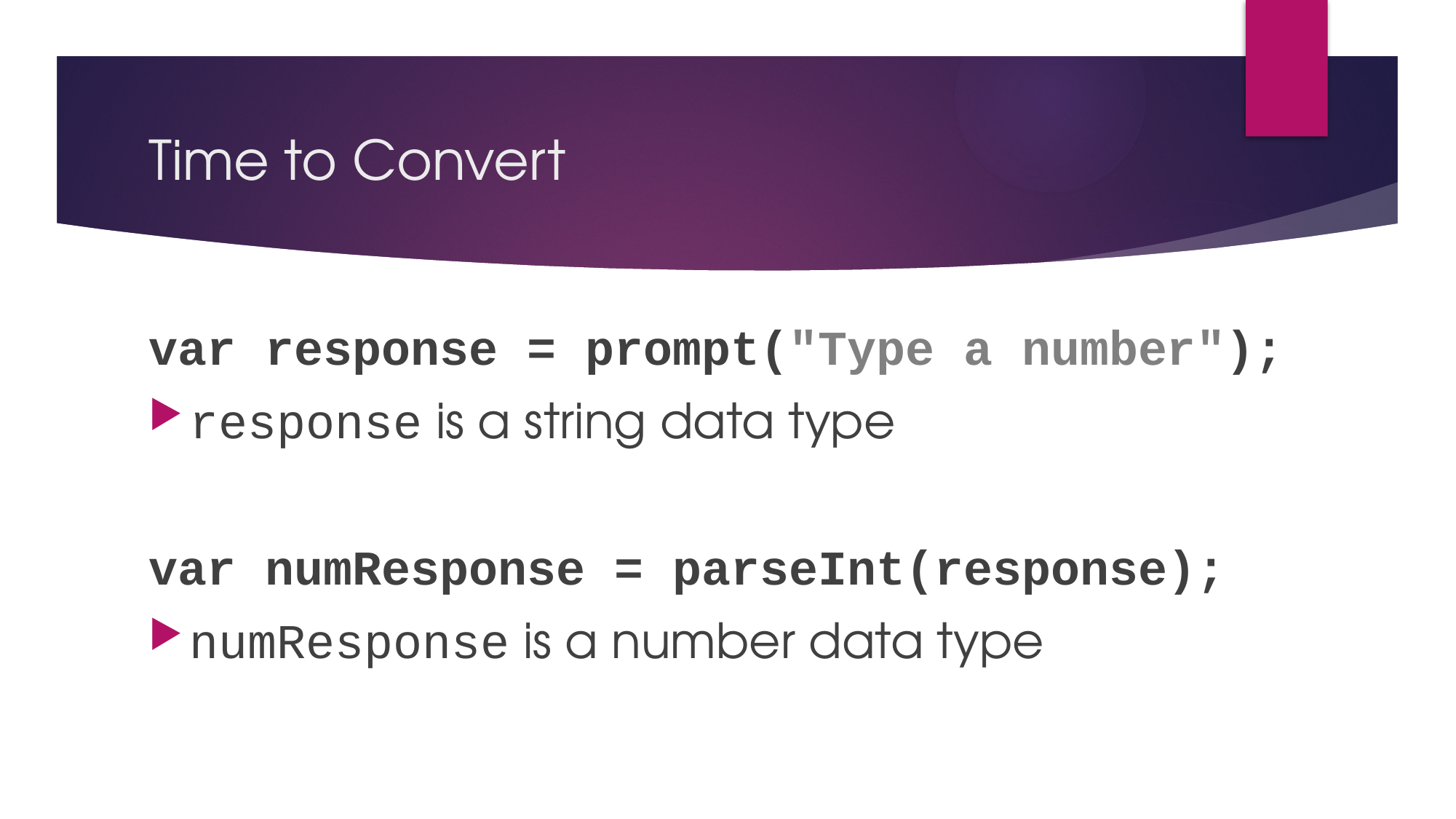

# Time to Convert
var response = prompt("Type a number");
response is a string data type

var numResponse = parseInt(response);
numResponse is a number data type